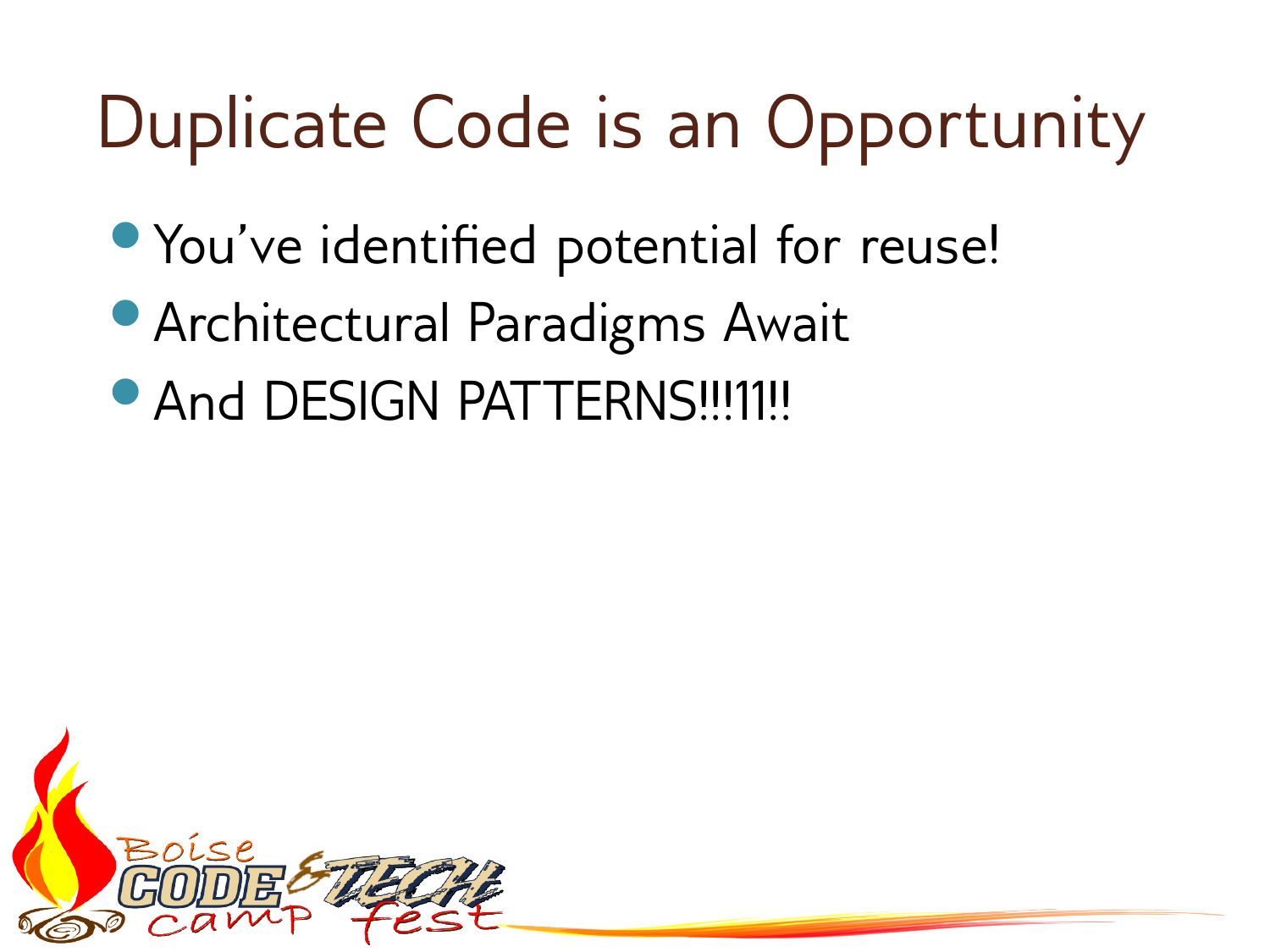

# Duplicate Code is an Opportunity
You’ve identified potential for reuse!
Architectural Paradigms Await
And DESIGN PATTERNS!!!11!!